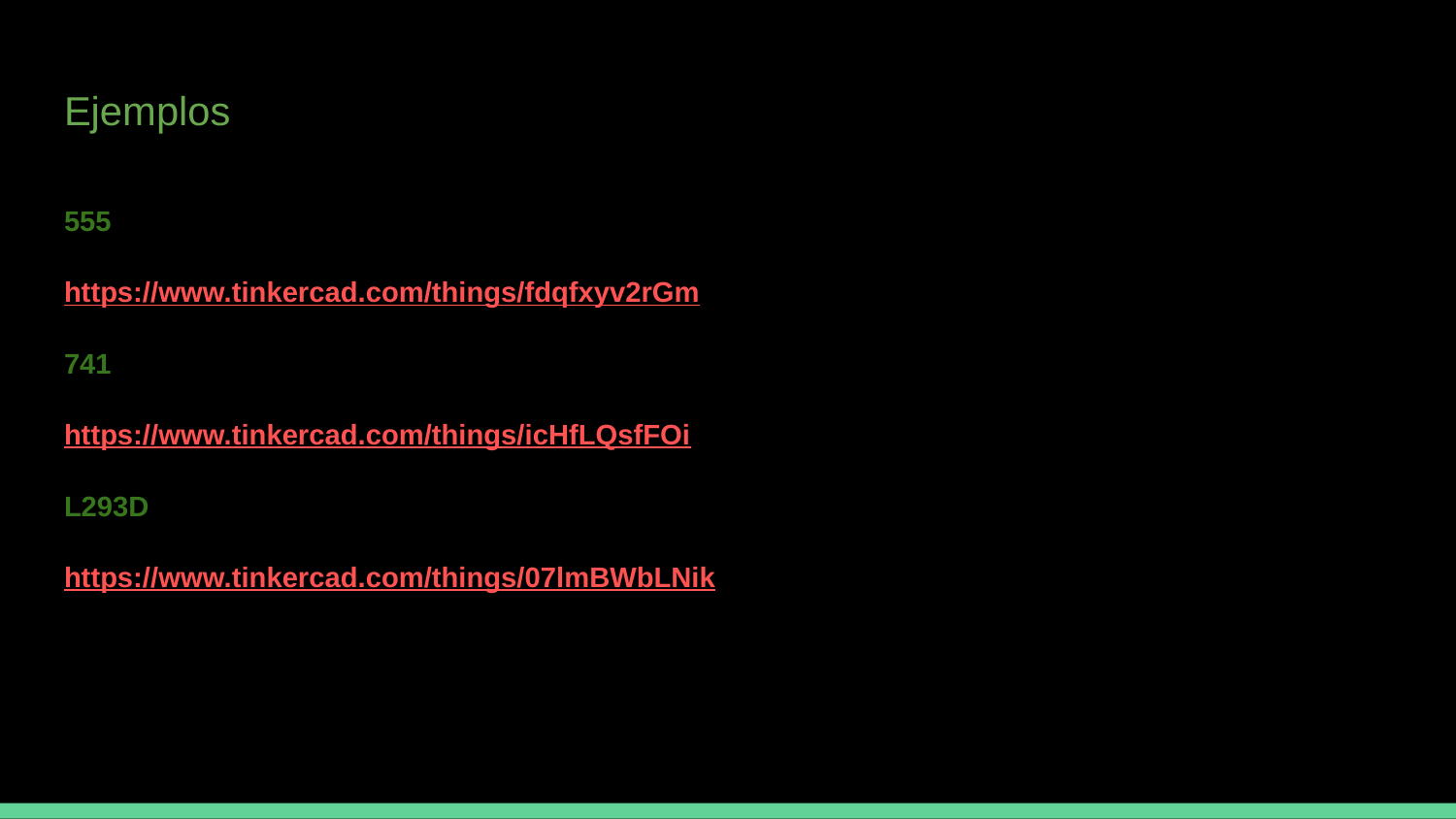

# Ejemplos
555
https://www.tinkercad.com/things/fdqfxyv2rGm
741
https://www.tinkercad.com/things/icHfLQsfFOi
L293D
https://www.tinkercad.com/things/07lmBWbLNik